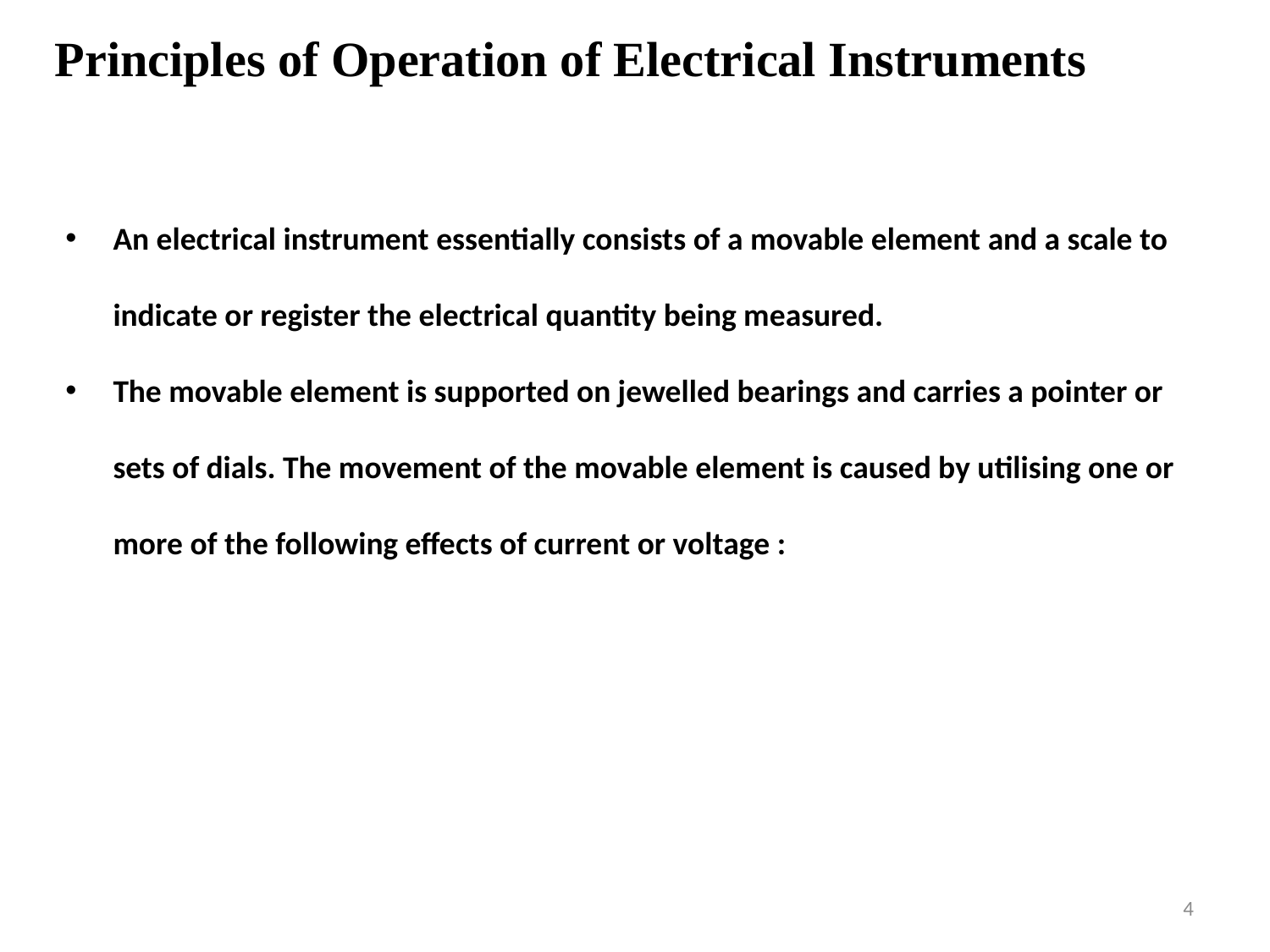

Principles of Operation of Electrical Instruments
An electrical instrument essentially consists of a movable element and a scale to indicate or register the electrical quantity being measured.
The movable element is supported on jewelled bearings and carries a pointer or sets of dials. The movement of the movable element is caused by utilising one or more of the following effects of current or voltage :
4